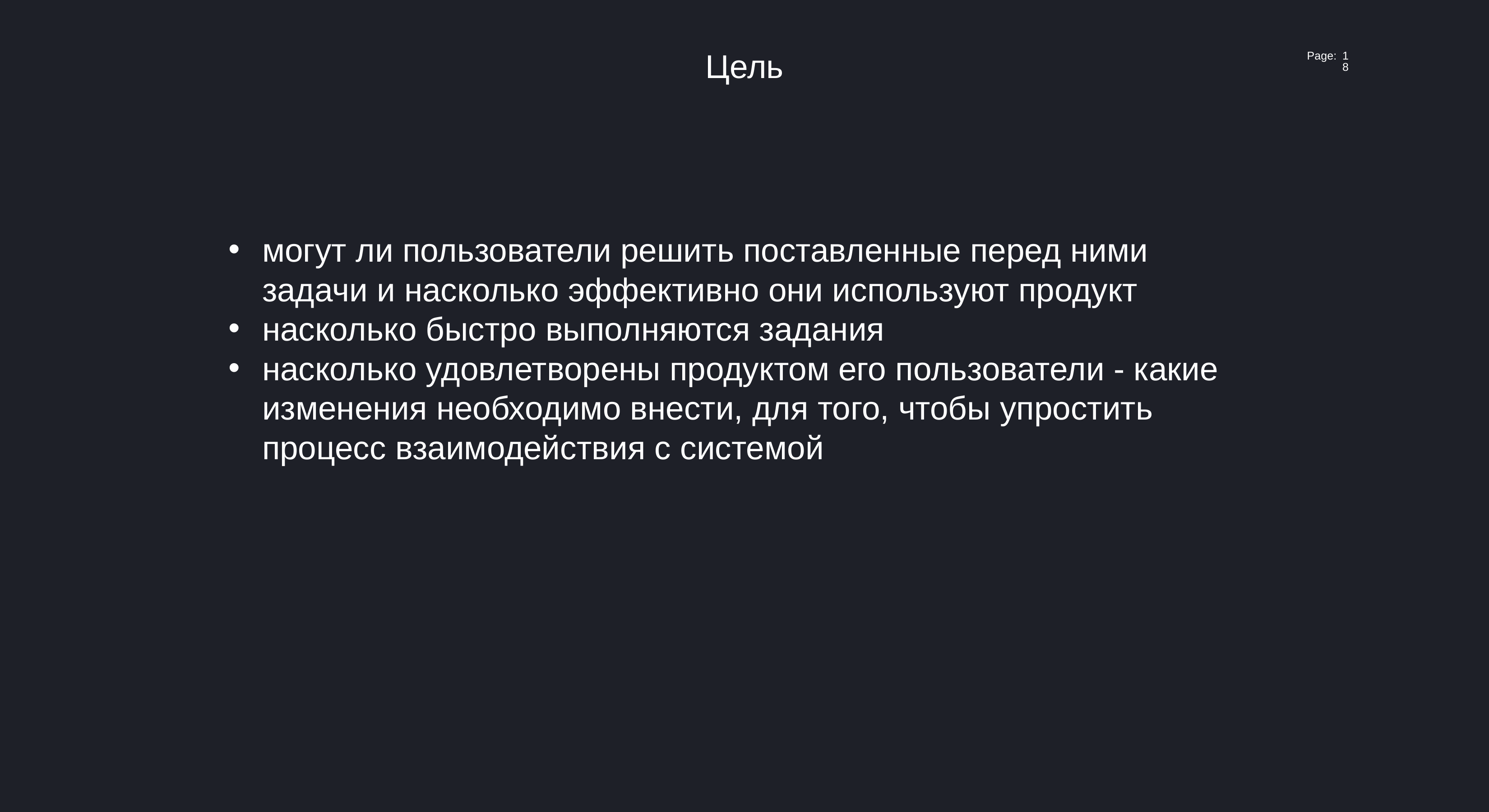

Цель
18
могут ли пользователи решить поставленные перед ними задачи и насколько эффективно они используют продукт
насколько быстро выполняются задания
насколько удовлетворены продуктом его пользователи - какие изменения необходимо внести, для того, чтобы упростить процесс взаимодействия с системой